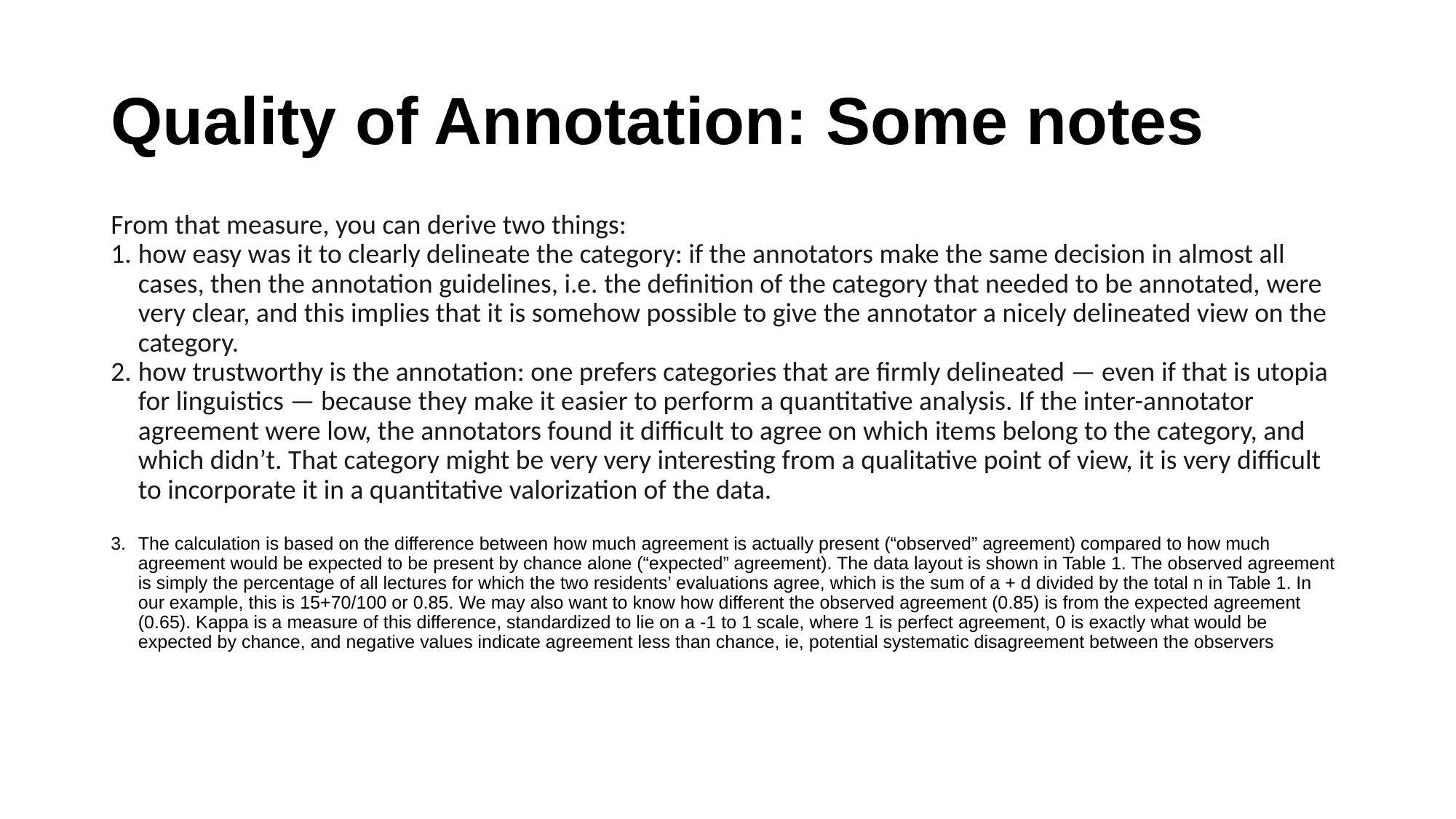

# Quality of Annotation: Some notes
From that measure, you can derive two things:
how easy was it to clearly delineate the category: if the annotators make the same decision in almost all cases, then the annotation guidelines, i.e. the definition of the category that needed to be annotated, were very clear, and this implies that it is somehow possible to give the annotator a nicely delineated view on the category.
how trustworthy is the annotation: one prefers categories that are firmly delineated — even if that is utopia for linguistics — because they make it easier to perform a quantitative analysis. If the inter-annotator agreement were low, the annotators found it difficult to agree on which items belong to the category, and which didn’t. That category might be very very interesting from a qualitative point of view, it is very difficult to incorporate it in a quantitative valorization of the data.

The calculation is based on the difference between how much agreement is actually present (“observed” agreement) compared to how much agreement would be expected to be present by chance alone (“expected” agreement). The data layout is shown in Table 1. The observed agreement is simply the percentage of all lectures for which the two residents’ evaluations agree, which is the sum of a + d divided by the total n in Table 1. In our example, this is 15+70/100 or 0.85. We may also want to know how different the observed agreement (0.85) is from the expected agreement (0.65). Kappa is a measure of this difference, standardized to lie on a -1 to 1 scale, where 1 is perfect agreement, 0 is exactly what would be expected by chance, and negative values indicate agreement less than chance, ie, potential systematic disagreement between the observers